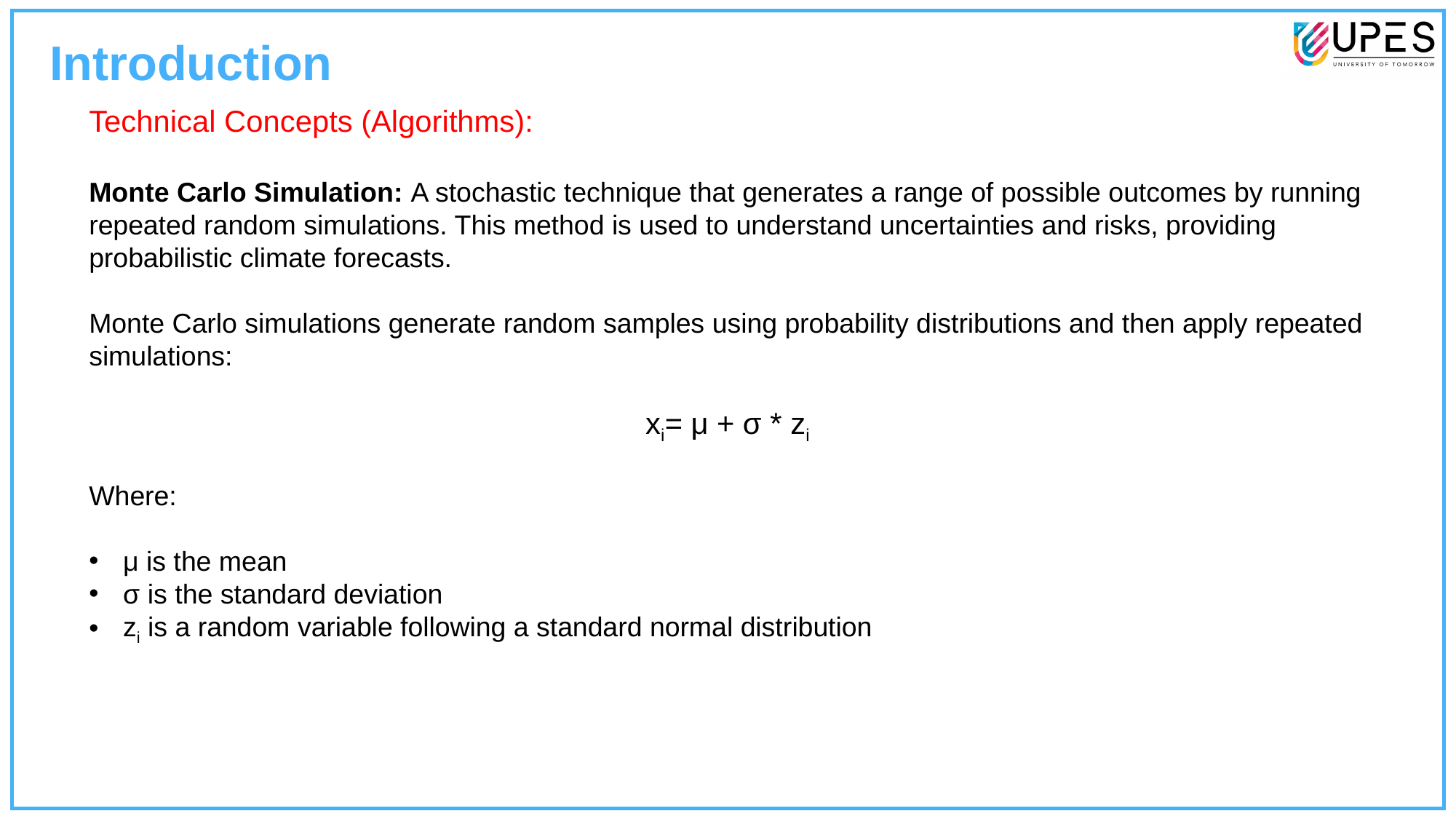

Introduction
Technical Concepts (Algorithms):

Monte Carlo Simulation: A stochastic technique that generates a range of possible outcomes by running repeated random simulations. This method is used to understand uncertainties and risks, providing probabilistic climate forecasts.

Monte Carlo simulations generate random samples using probability distributions and then apply repeated simulations:

xi= μ + σ * zi

Where:

μ is the mean
σ is the standard deviation
zi is a random variable following a standard normal distribution